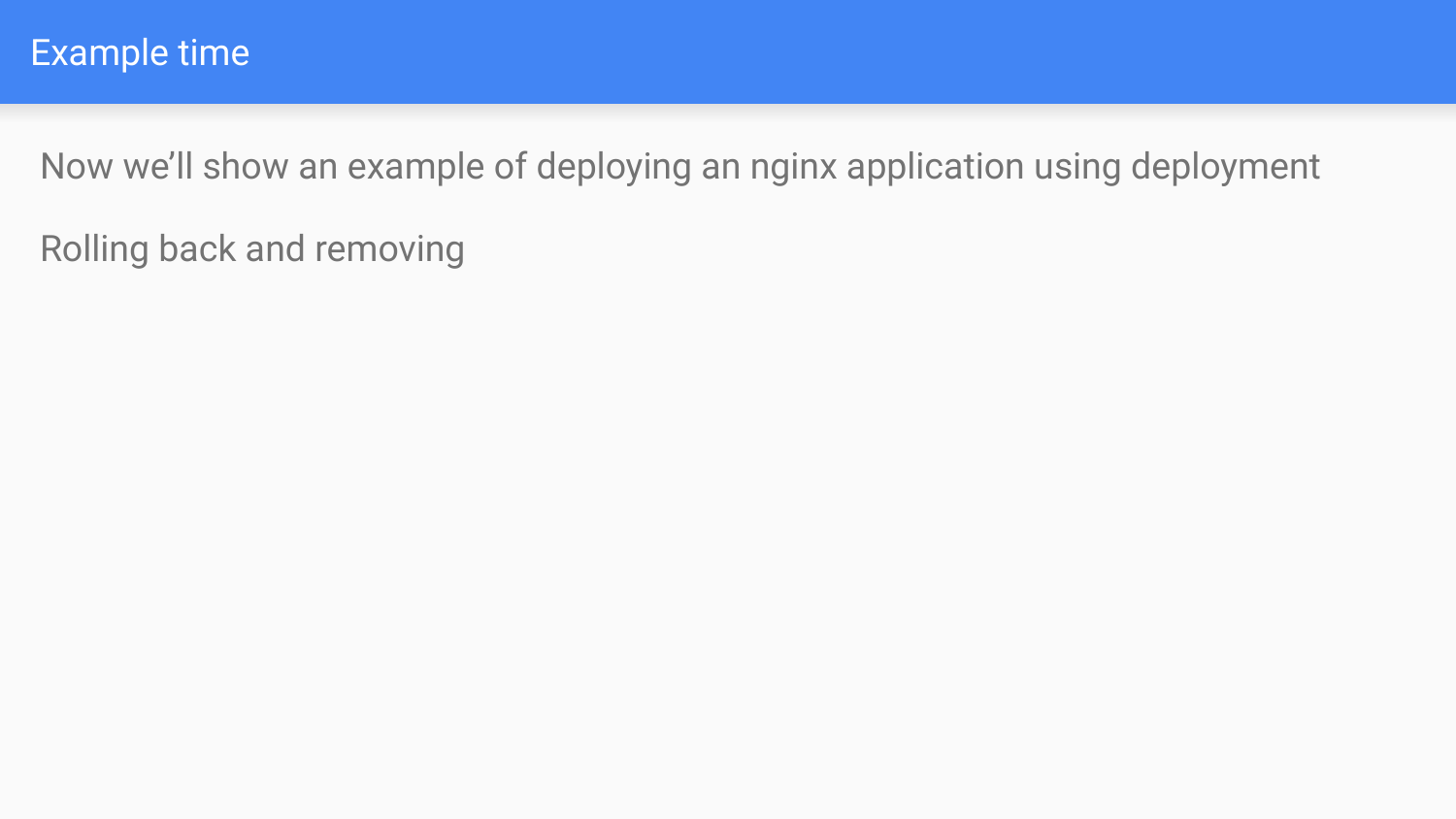

# Example time
Now we’ll show an example of deploying an nginx application using deployment
Rolling back and removing